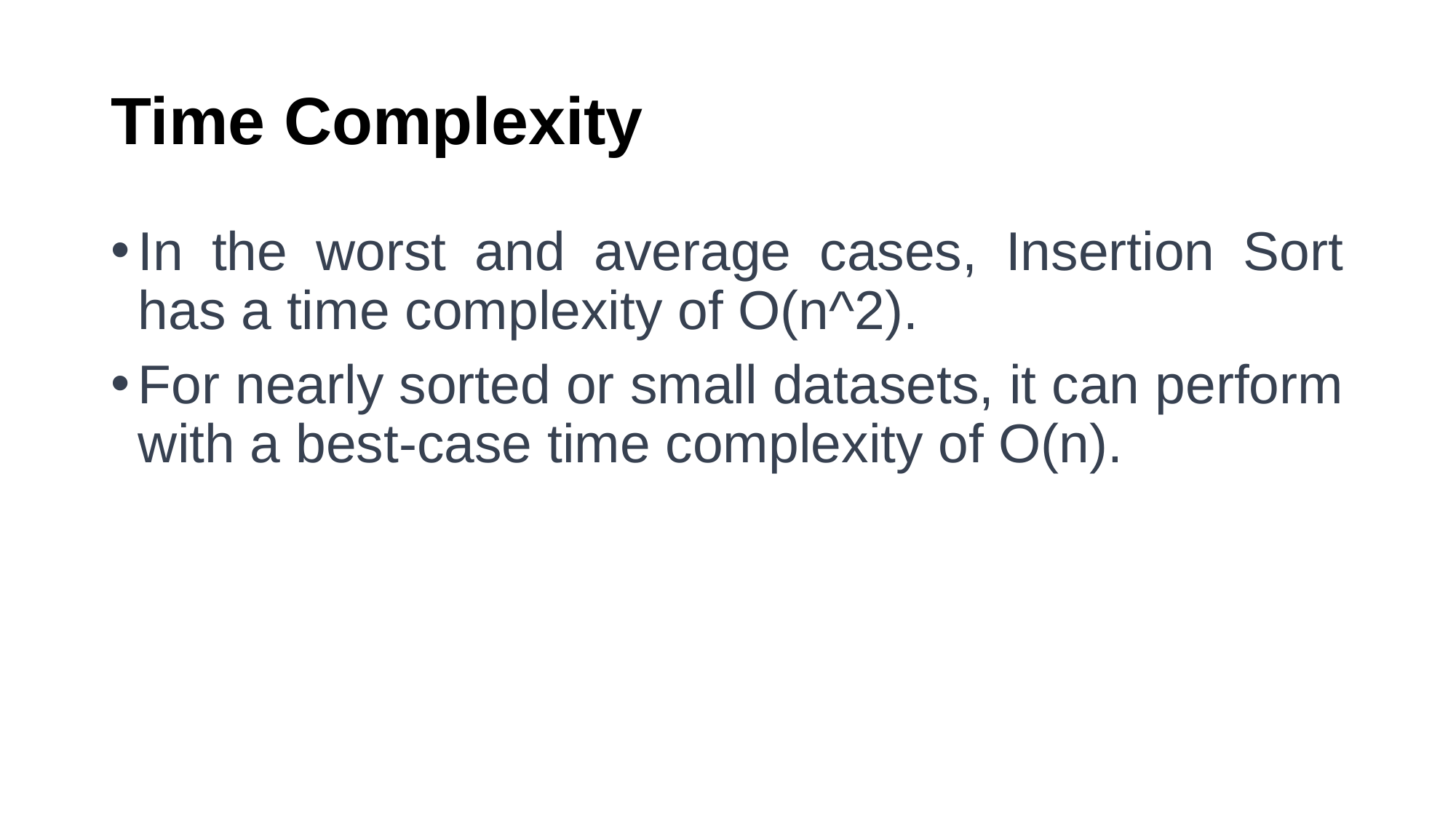

# Time Complexity
In the worst and average cases, Insertion Sort has a time complexity of O(n^2).
For nearly sorted or small datasets, it can perform with a best-case time complexity of O(n).